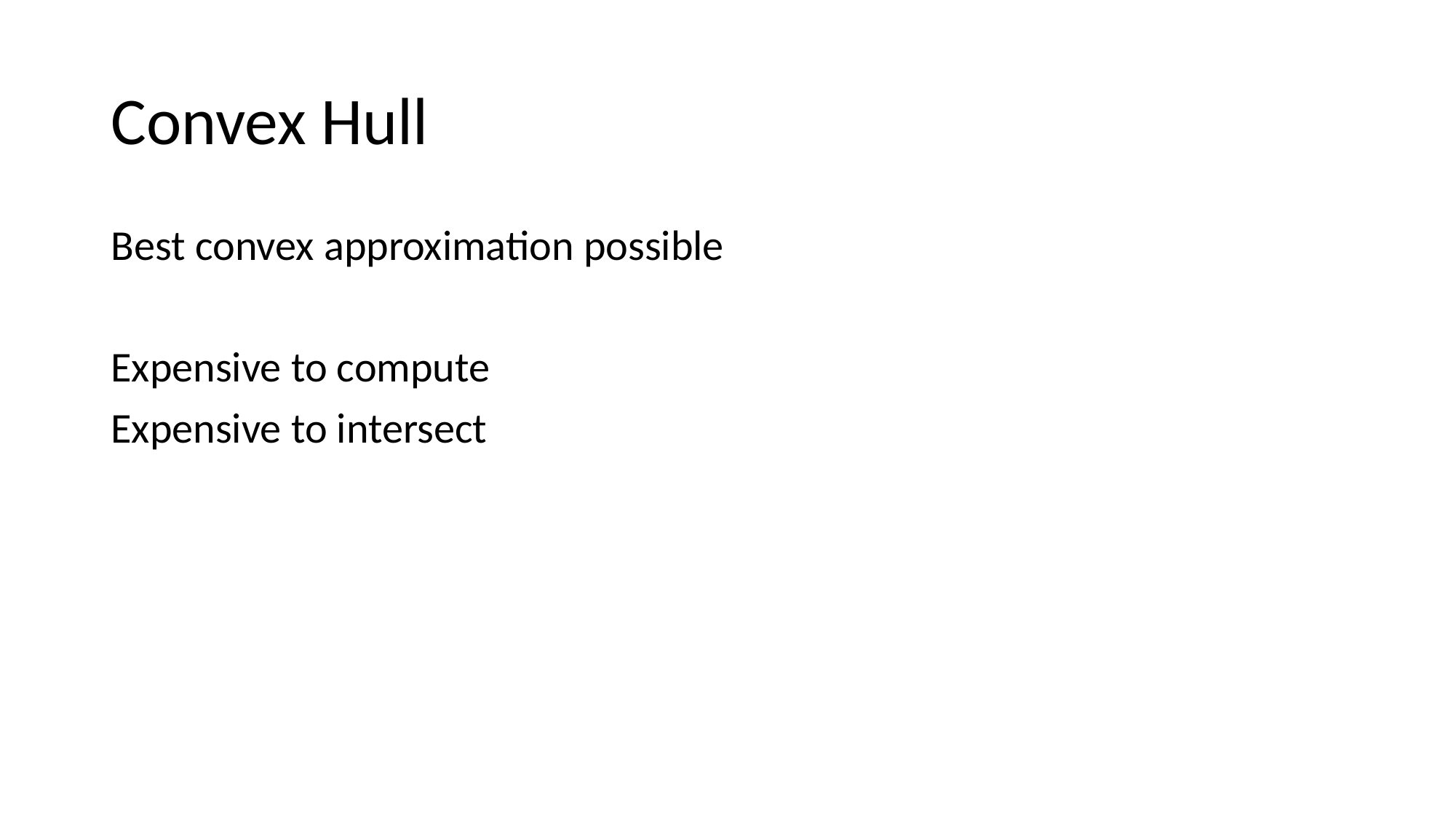

# Convex Hull
Best convex approximation possible

Expensive to compute
Expensive to intersect